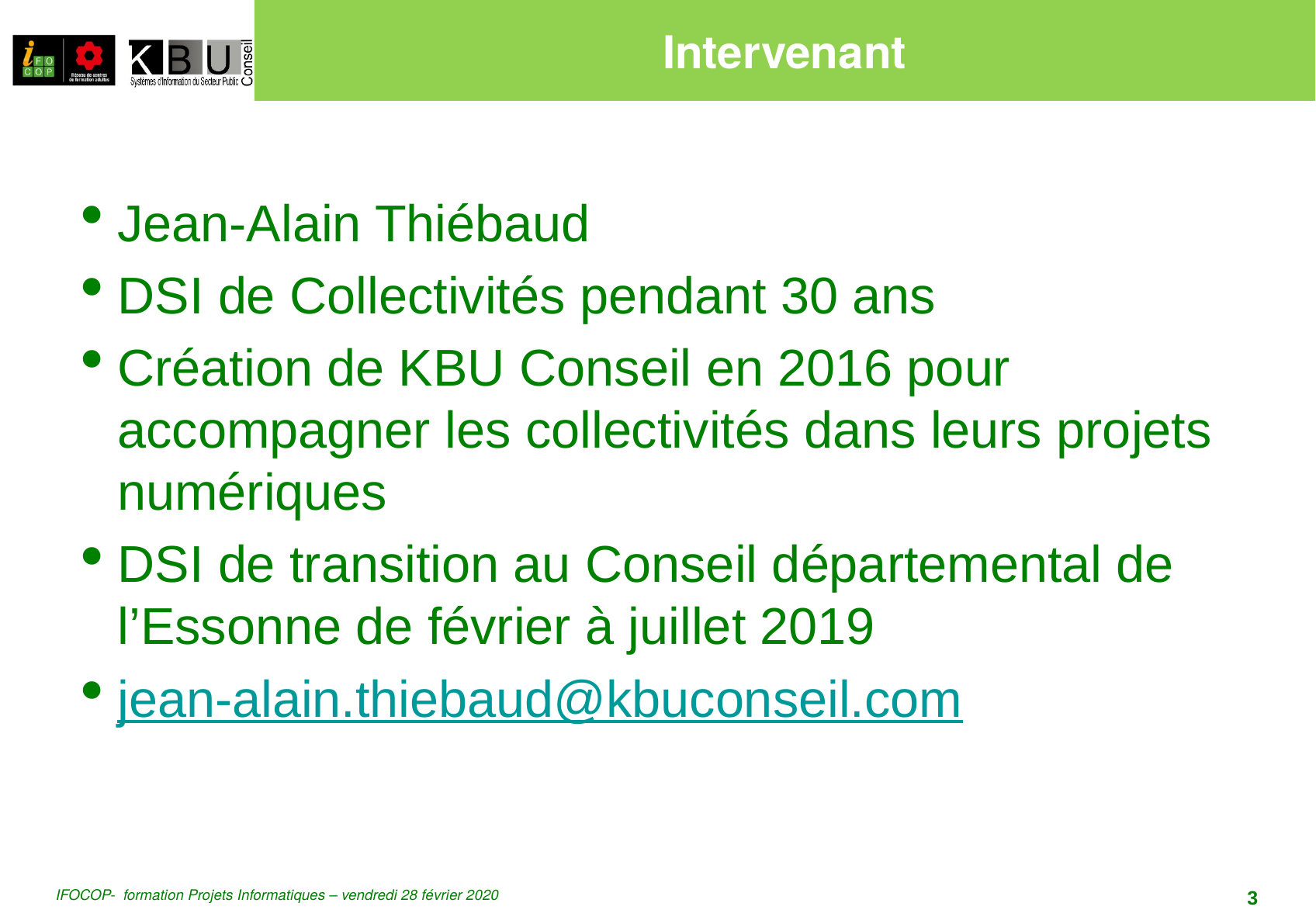

# Intervenant
Jean-Alain Thiébaud
DSI de Collectivités pendant 30 ans
Création de KBU Conseil en 2016 pour accompagner les collectivités dans leurs projets numériques
DSI de transition au Conseil départemental de l’Essonne de février à juillet 2019
jean-alain.thiebaud@kbuconseil.com
IFOCOP-  formation Projets Informatiques – vendredi 28 février 2020
3